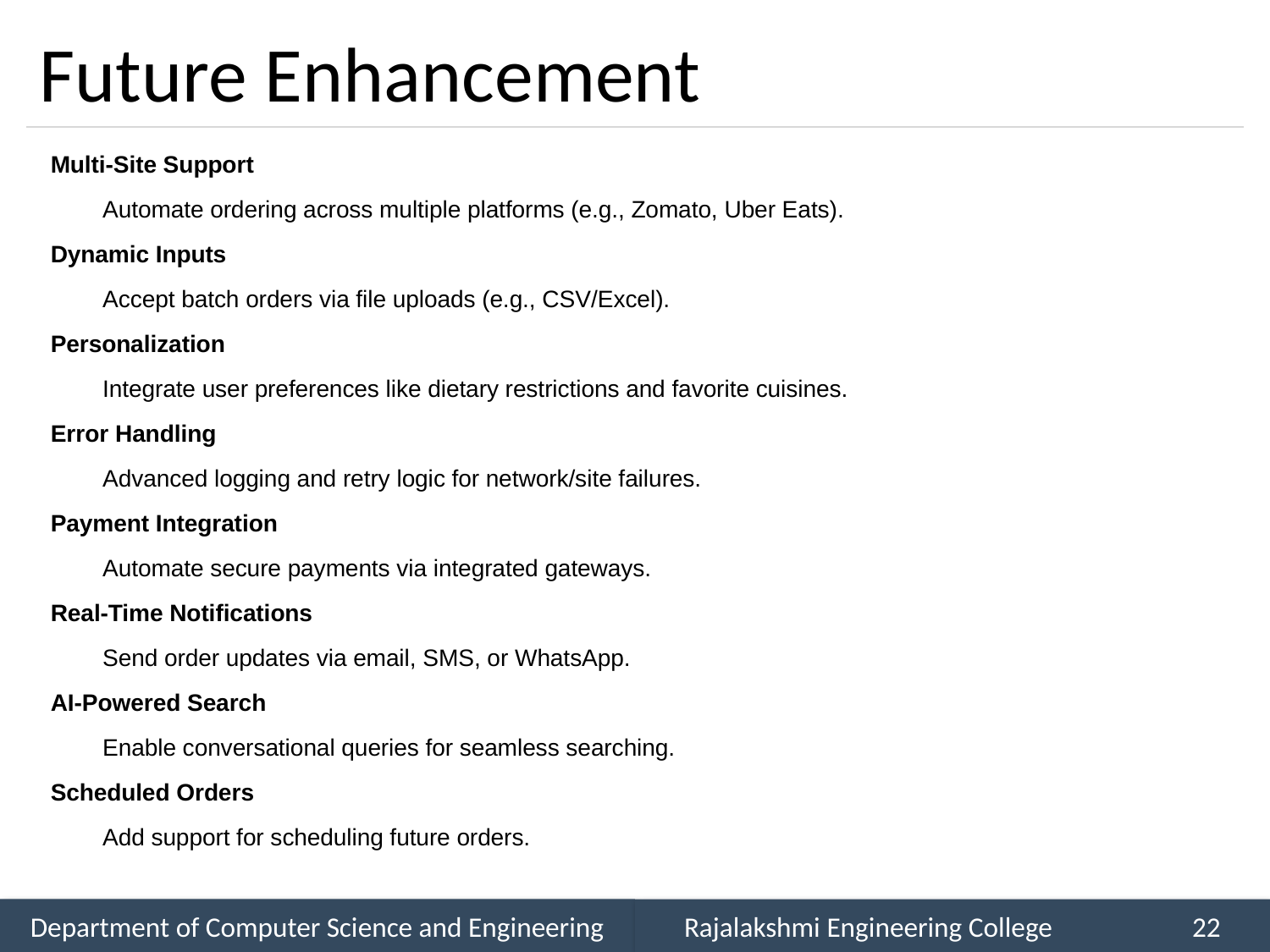

# Future Enhancement
Multi-Site Support
Automate ordering across multiple platforms (e.g., Zomato, Uber Eats).
Dynamic Inputs
Accept batch orders via file uploads (e.g., CSV/Excel).
Personalization
Integrate user preferences like dietary restrictions and favorite cuisines.
Error Handling
Advanced logging and retry logic for network/site failures.
Payment Integration
Automate secure payments via integrated gateways.
Real-Time Notifications
Send order updates via email, SMS, or WhatsApp.
AI-Powered Search
Enable conversational queries for seamless searching.
Scheduled Orders
Add support for scheduling future orders.